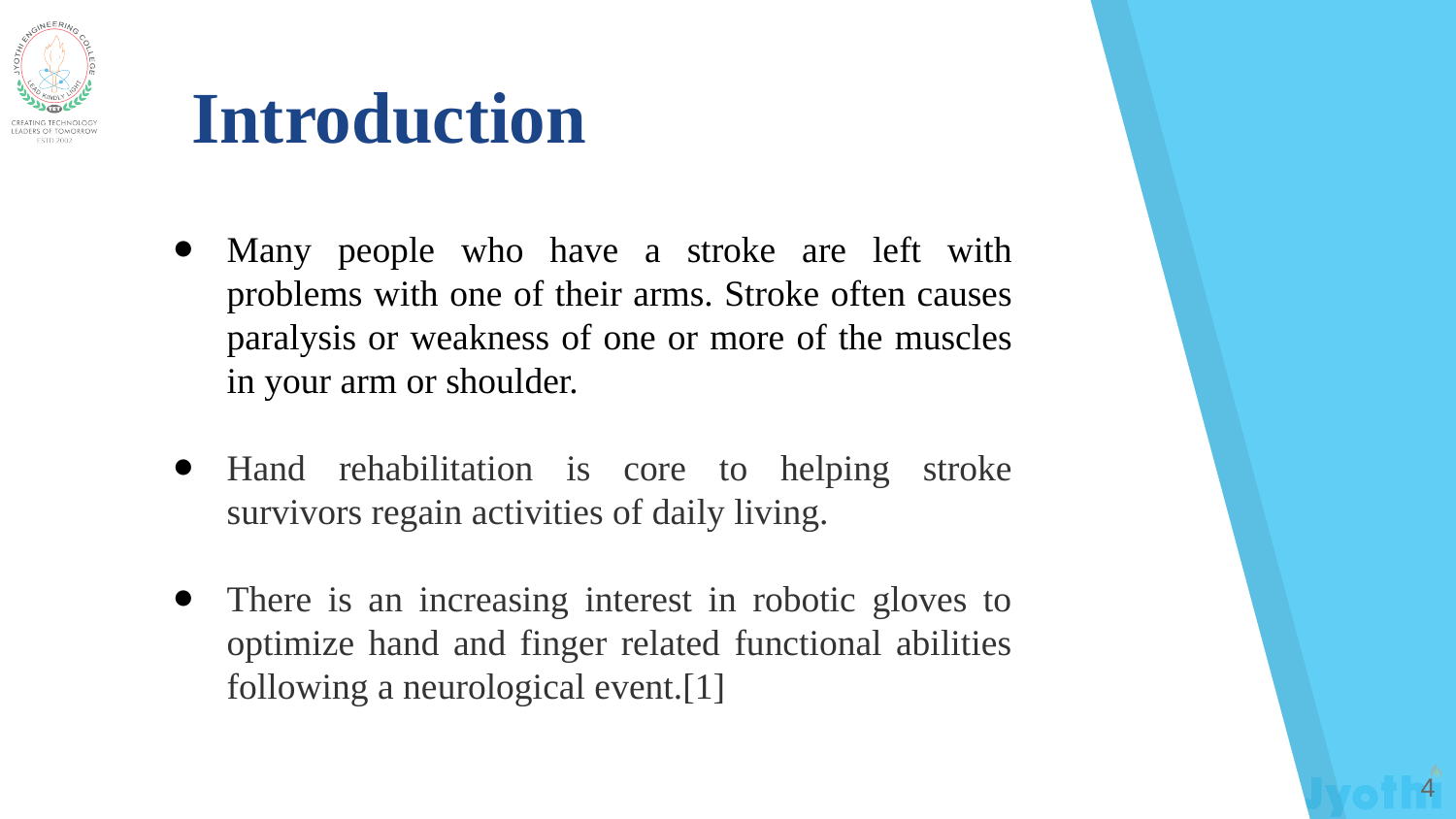

Introduction

Many people who have a stroke are left with problems with one of their arms. Stroke often causes paralysis or weakness of one or more of the muscles in your arm or shoulder.

Hand rehabilitation is core to helping stroke survivors regain activities of daily living.

There is an increasing interest in robotic gloves to optimize hand and finger related functional abilities following a neurological event.[1]

4